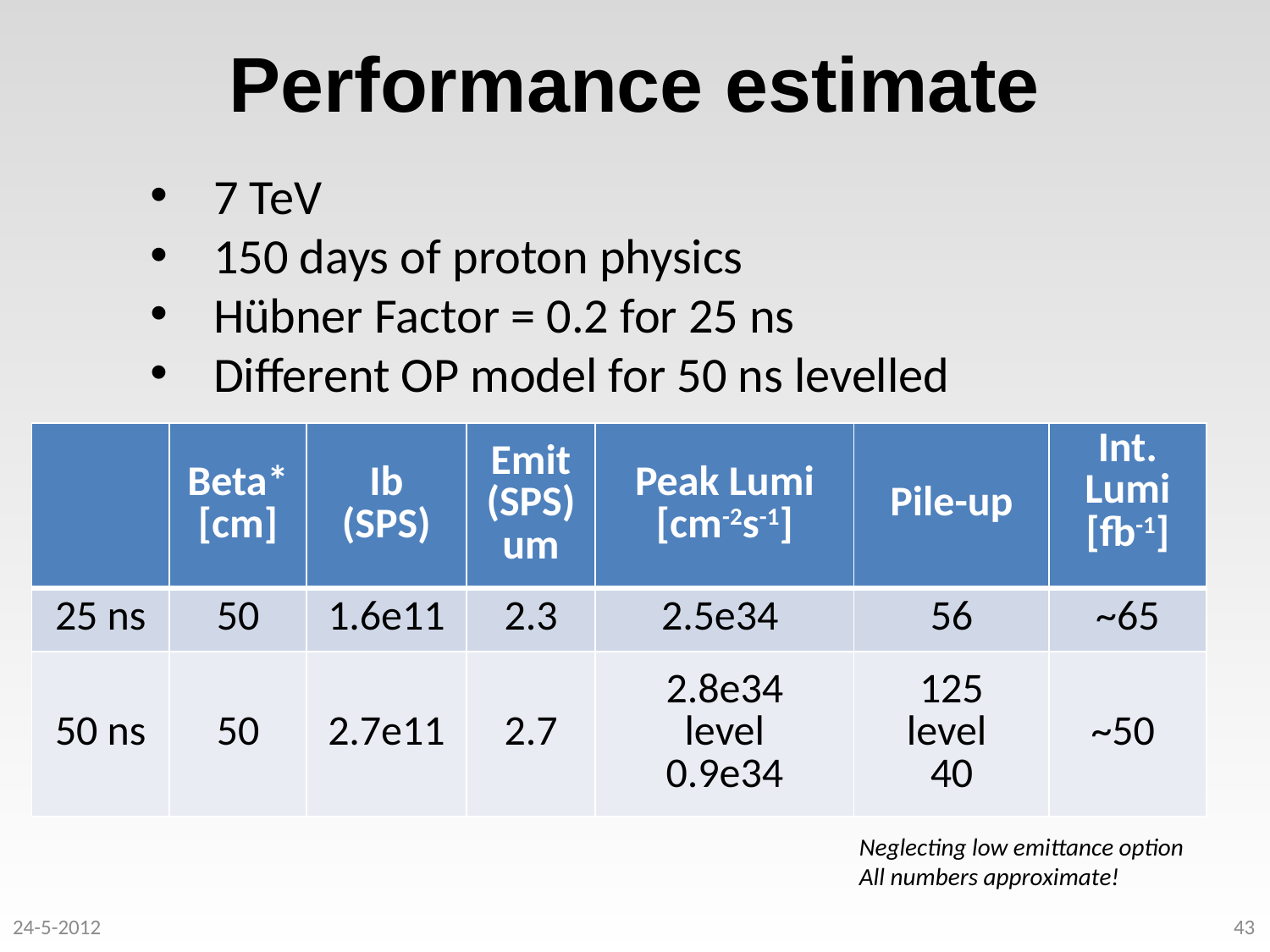

# Performance estimate
7 TeV
150 days of proton physics
Hübner Factor = 0.2 for 25 ns
Different OP model for 50 ns levelled
|  | Beta\* [cm] | Ib (SPS) | Emit (SPS) um | Peak Lumi [cm-2s-1] | Pile-up | Int. Lumi [fb-1] |
| --- | --- | --- | --- | --- | --- | --- |
| 25 ns | 50 | 1.6e11 | 2.3 | 2.5e34 | 56 | ~65 |
| 50 ns | 50 | 2.7e11 | 2.7 | 2.8e34 level 0.9e34 | 125 level 40 | ~50 |
Neglecting low emittance option
All numbers approximate!
24-5-2012
43